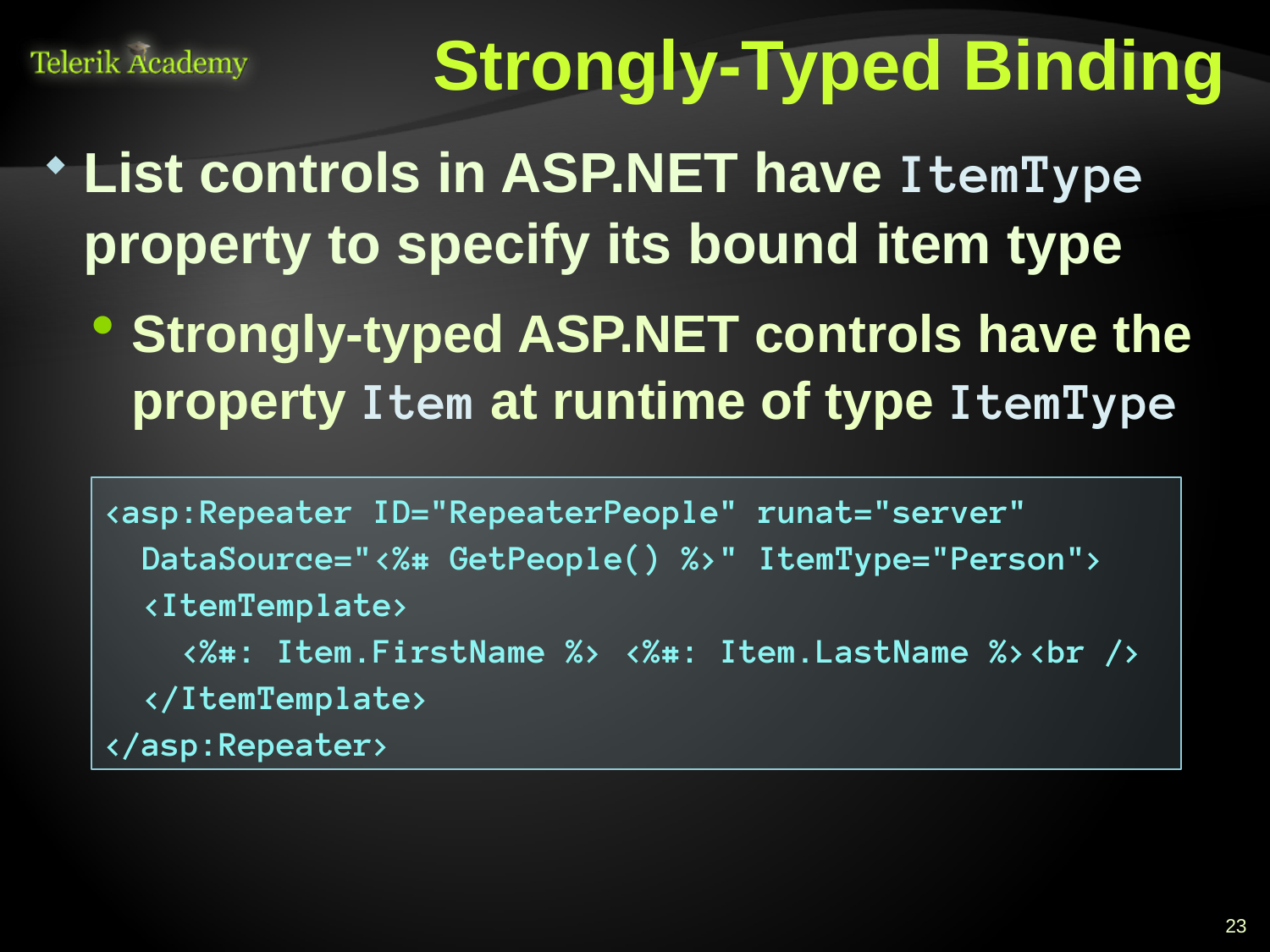

# Strongly-Typed Binding
List controls in ASP.NET have ItemType property to specify its bound item type
Strongly-typed ASP.NET controls have the property Item at runtime of type ItemType
<asp:Repeater ID="RepeaterPeople" runat="server"
  DataSource="<%# GetPeople() %>" ItemType="Person">
  <ItemTemplate>
    <%#: Item.FirstName %> <%#: Item.LastName %><br />
  </ItemTemplate>
</asp:Repeater>
23